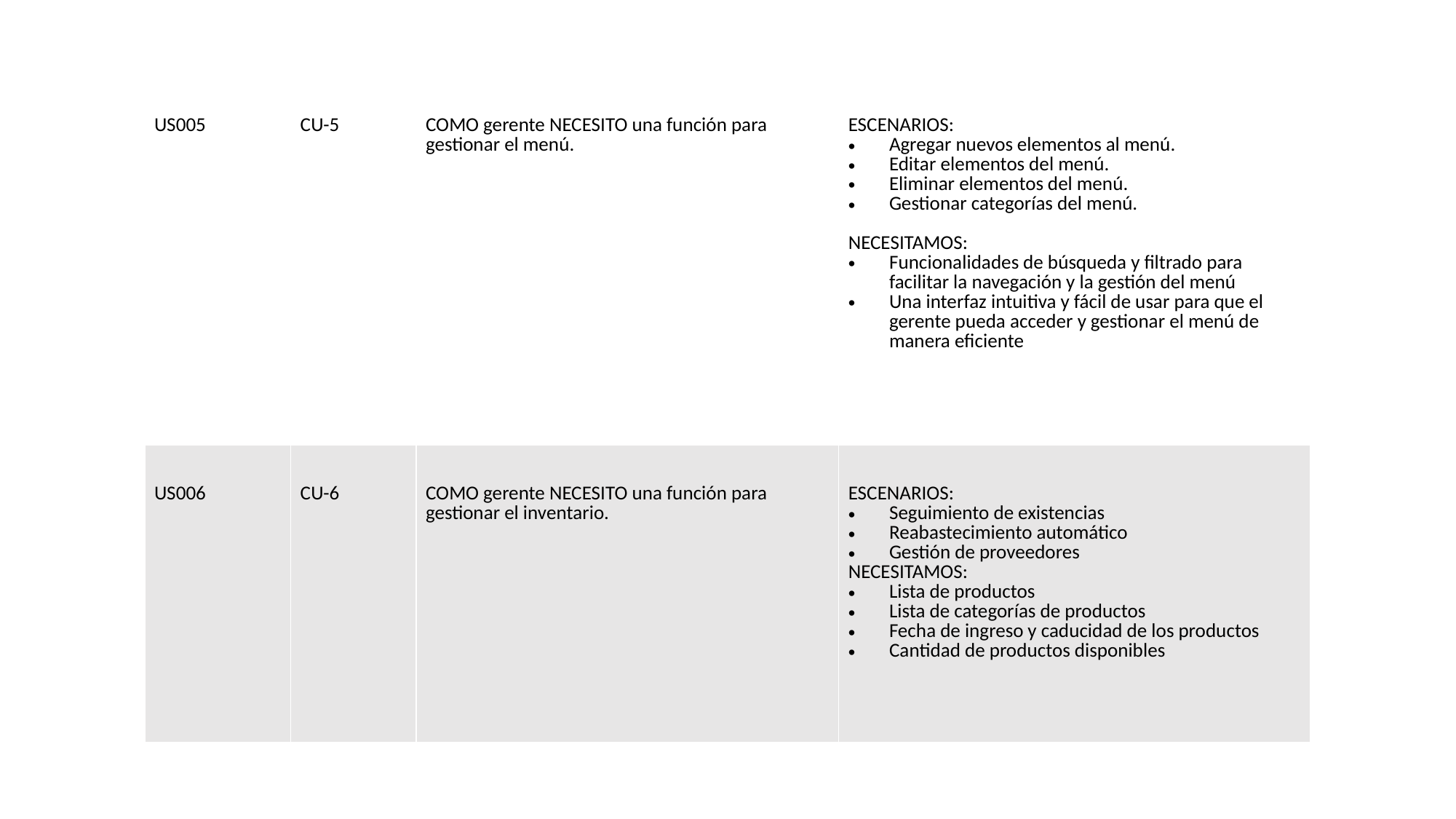

| US005 | CU-5 | COMO gerente NECESITO una función para gestionar el menú. | ESCENARIOS:  Agregar nuevos elementos al menú.  Editar elementos del menú.  Eliminar elementos del menú.  Gestionar categorías del menú.  NECESITAMOS: Funcionalidades de búsqueda y filtrado para facilitar la navegación y la gestión del menú  Una interfaz intuitiva y fácil de usar para que el gerente pueda acceder y gestionar el menú de manera eficiente |
| --- | --- | --- | --- |
| US006 | CU-6 | COMO gerente NECESITO una función para gestionar el inventario. | ESCENARIOS:  Seguimiento de existencias  Reabastecimiento automático  Gestión de proveedores  NECESITAMOS:  Lista de productos  Lista de categorías de productos  Fecha de ingreso y caducidad de los productos  Cantidad de productos disponibles |